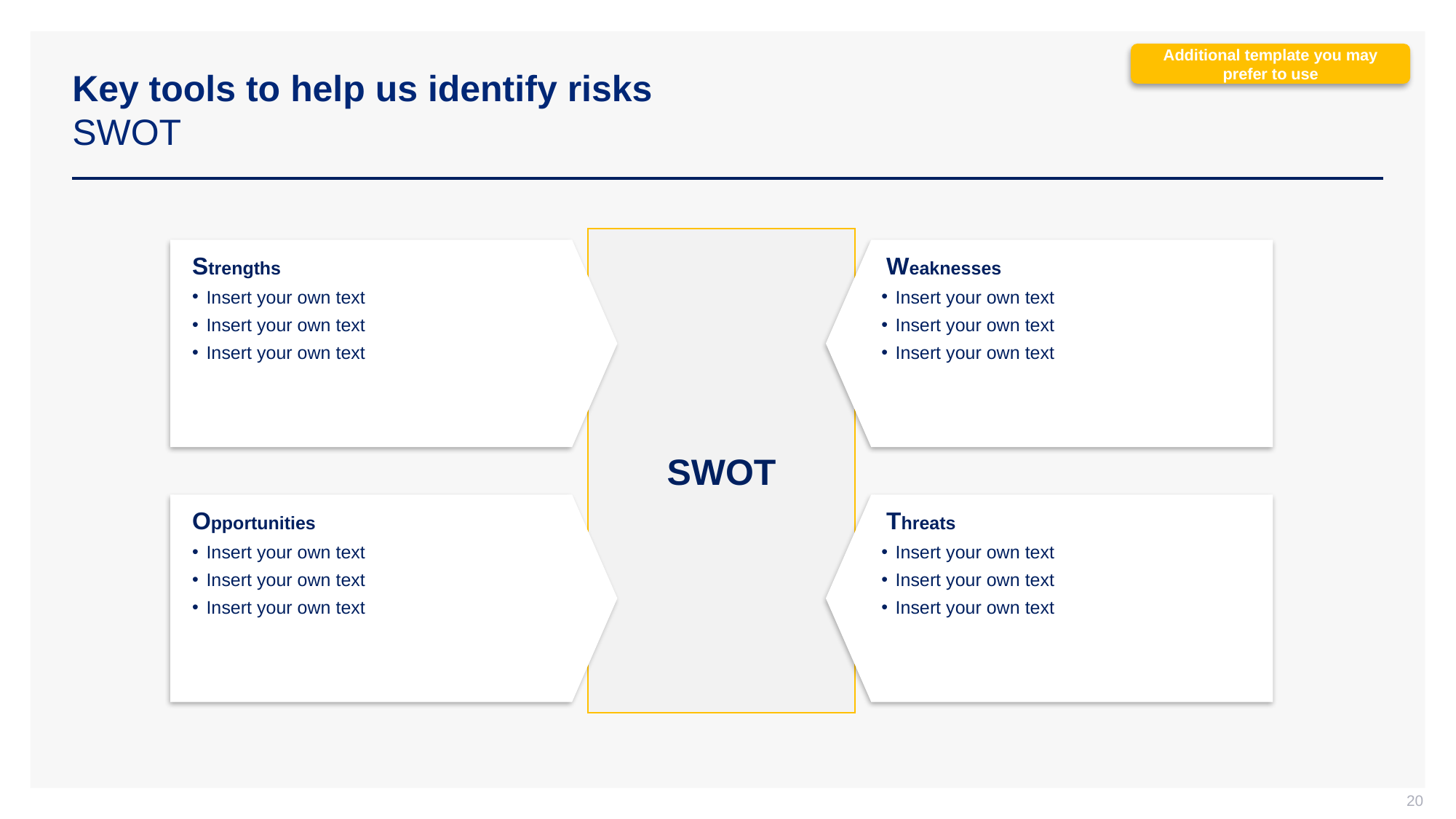

# Key tools to help us identify risks SWOT
Additional template you may prefer to use
SWOT
Strengths
Insert your own text
Insert your own text
Insert your own text
 Weaknesses
Insert your own text
Insert your own text
Insert your own text
Opportunities
Insert your own text
Insert your own text
Insert your own text

 Threats
Insert your own text
Insert your own text
Insert your own text
20